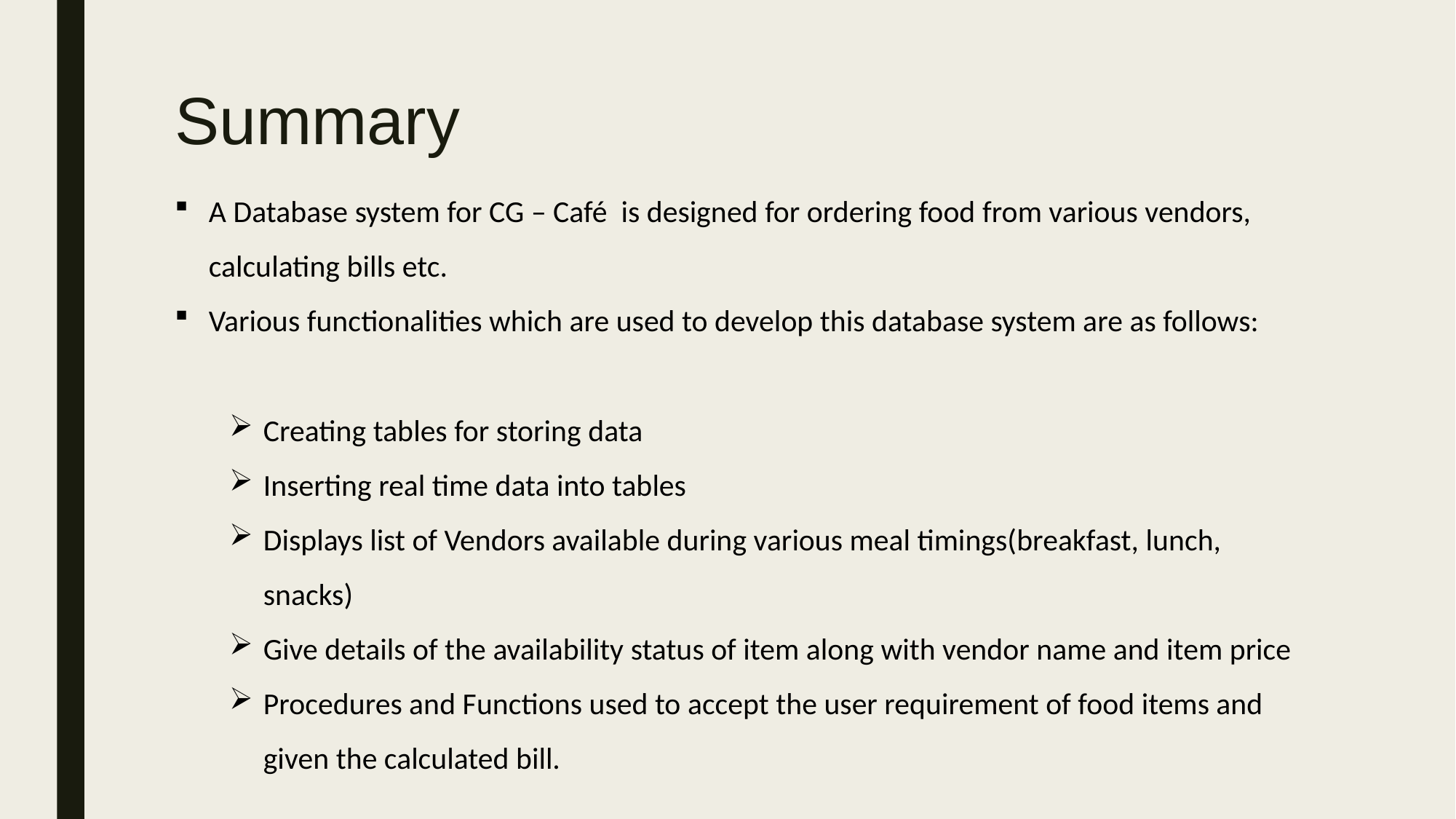

# Summary
A Database system for CG – Café  is designed for ordering food from various vendors, calculating bills etc.
Various functionalities which are used to develop this database system are as follows:
Creating tables for storing data
Inserting real time data into tables
Displays list of Vendors available during various meal timings(breakfast, lunch, snacks)
Give details of the availability status of item along with vendor name and item price
Procedures and Functions used to accept the user requirement of food items and given the calculated bill.